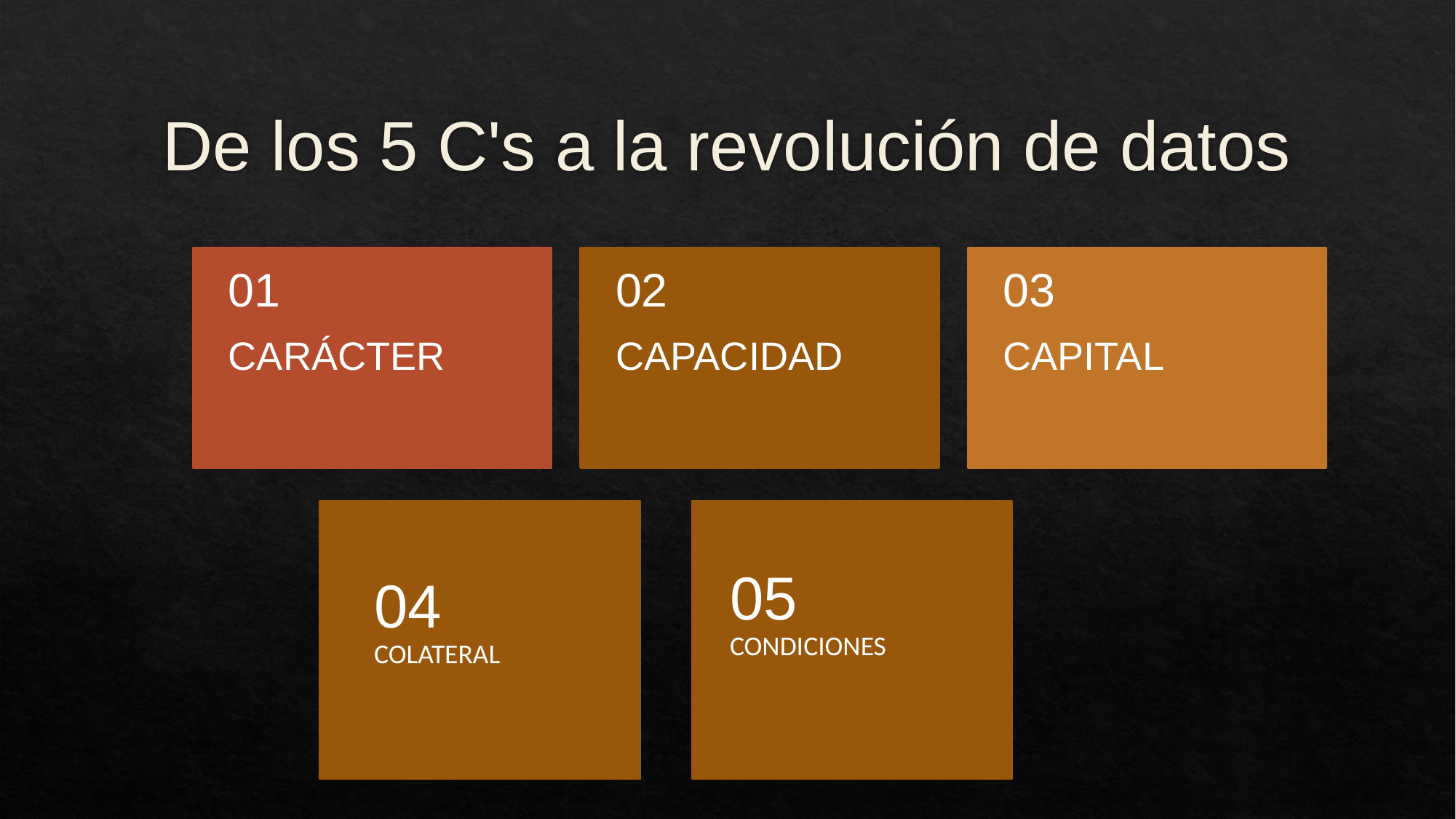

# De los 5 C's a la revolución de datos
Carácter
01
Capacidad
02
Capital
03

04
Colateral

05
Condiciones